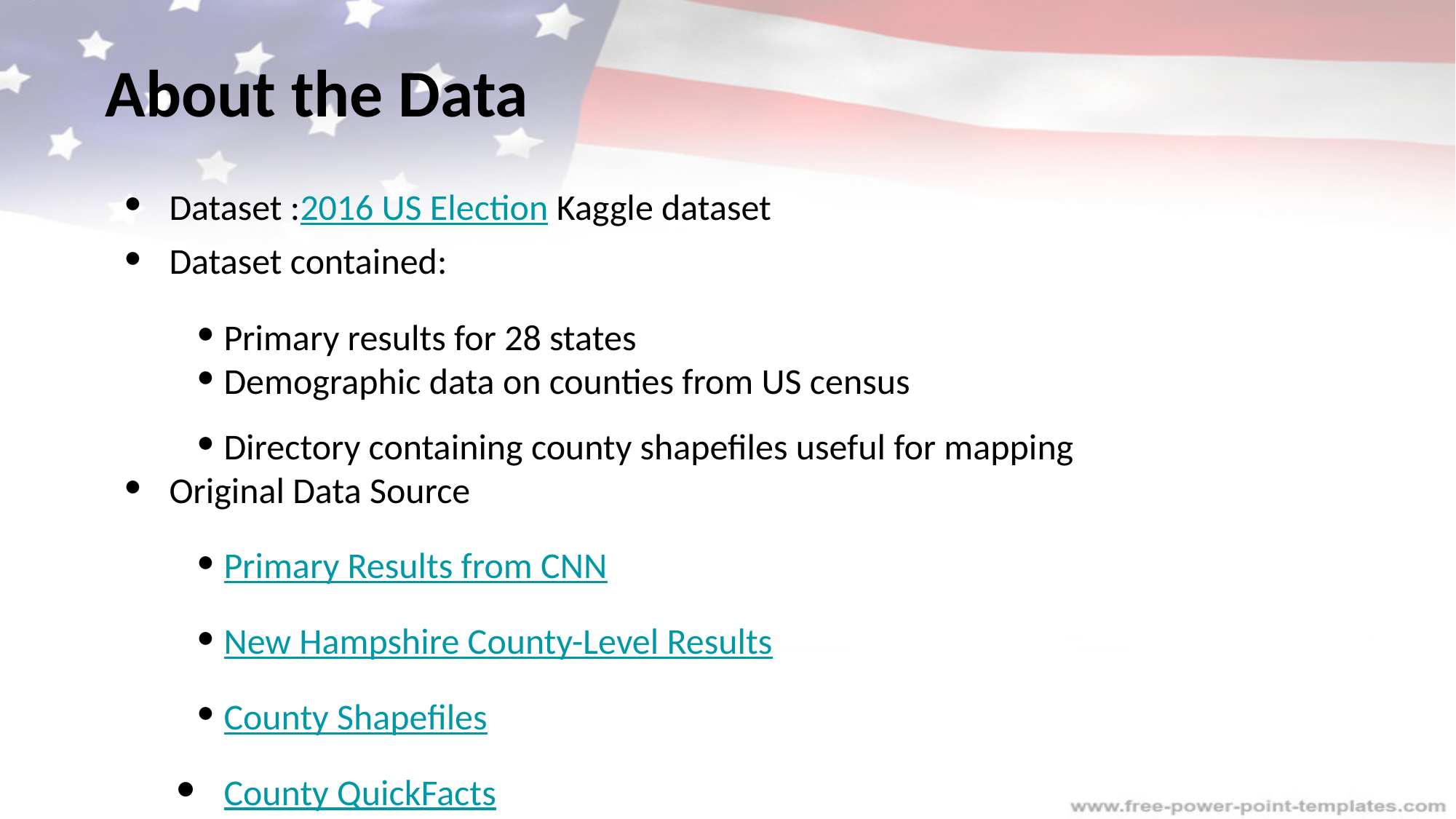

# About the Data
Dataset :2016 US Election Kaggle dataset
Dataset contained:
Primary results for 28 states
Demographic data on counties from US census
Directory containing county shapefiles useful for mapping
Original Data Source
Primary Results from CNN
New Hampshire County-Level Results
County Shapefiles
County QuickFacts
Election Process